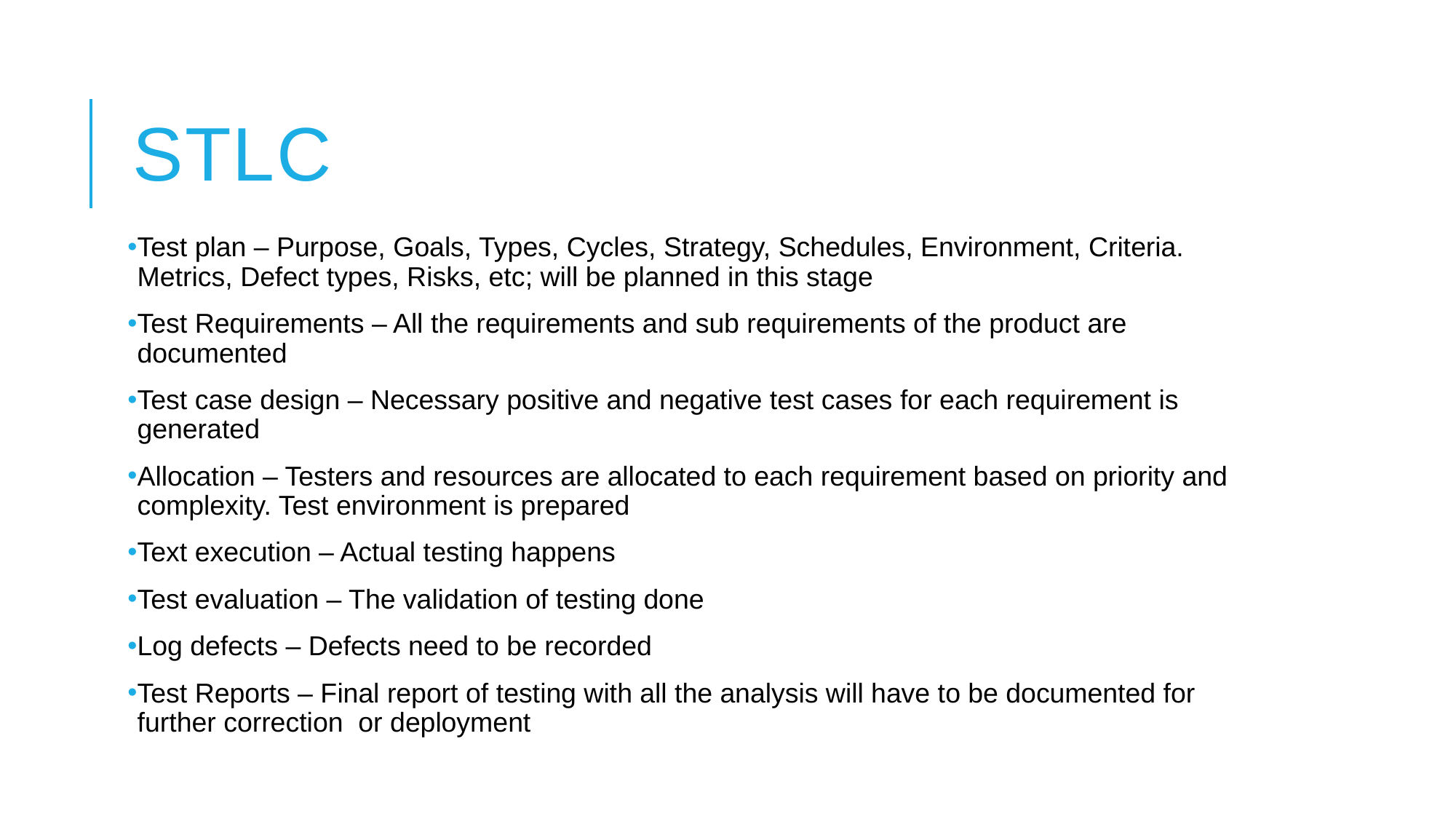

# STLC
Test plan – Purpose, Goals, Types, Cycles, Strategy, Schedules, Environment, Criteria. Metrics, Defect types, Risks, etc; will be planned in this stage
Test Requirements – All the requirements and sub requirements of the product are documented
Test case design – Necessary positive and negative test cases for each requirement is generated
Allocation – Testers and resources are allocated to each requirement based on priority and complexity. Test environment is prepared
Text execution – Actual testing happens
Test evaluation – The validation of testing done
Log defects – Defects need to be recorded
Test Reports – Final report of testing with all the analysis will have to be documented for further correction  or deployment